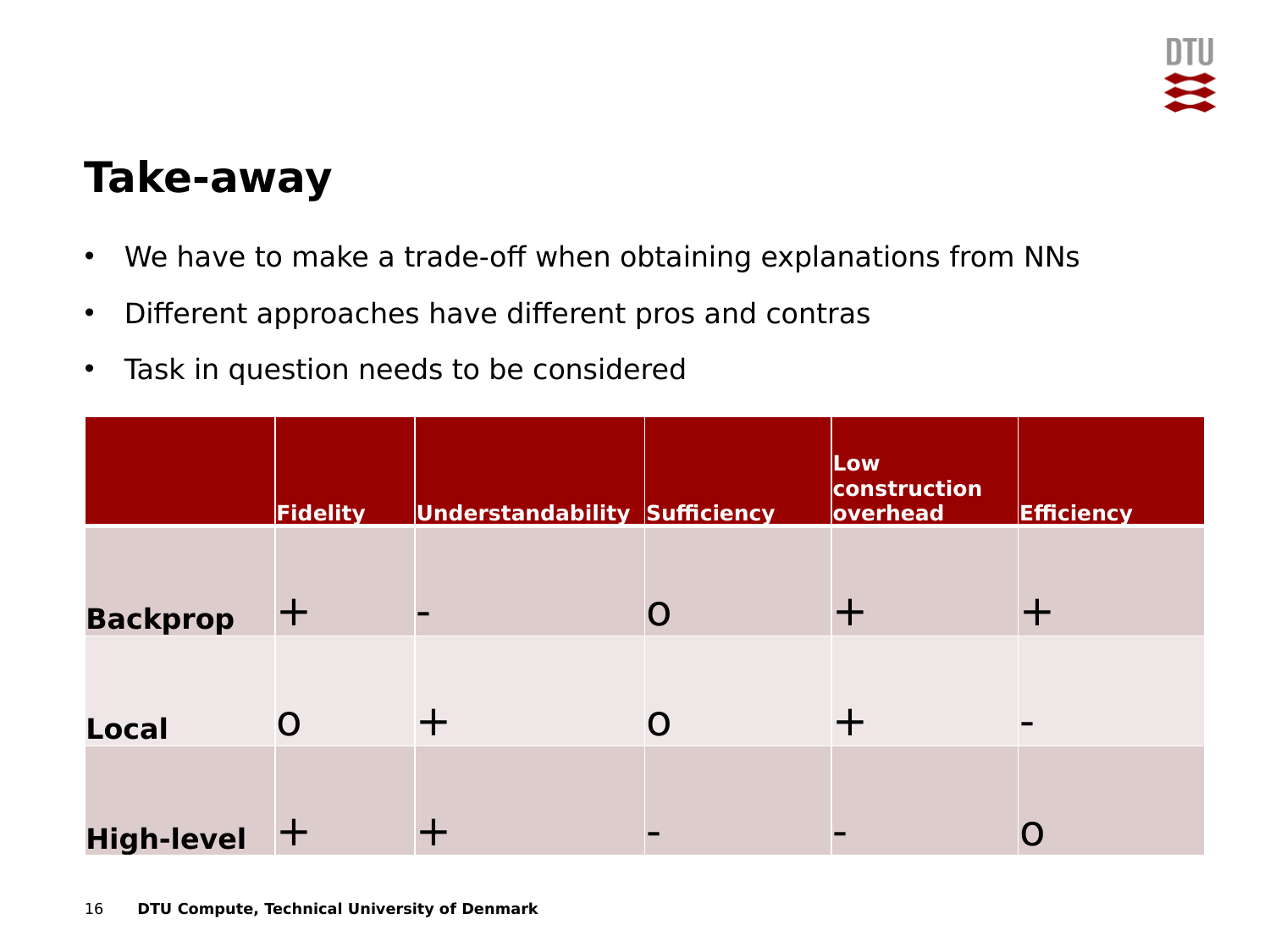

# Take-away
We have to make a trade-off when obtaining explanations from NNs
Different approaches have different pros and contras
Task in question needs to be considered
|  | Fidelity | Understandability | Sufficiency | Low construction overhead | Efficiency |
| --- | --- | --- | --- | --- | --- |
| Backprop | + | - | o | + | + |
| Local | o | + | o | + | - |
| High-level | + | + | - | - | o |
16